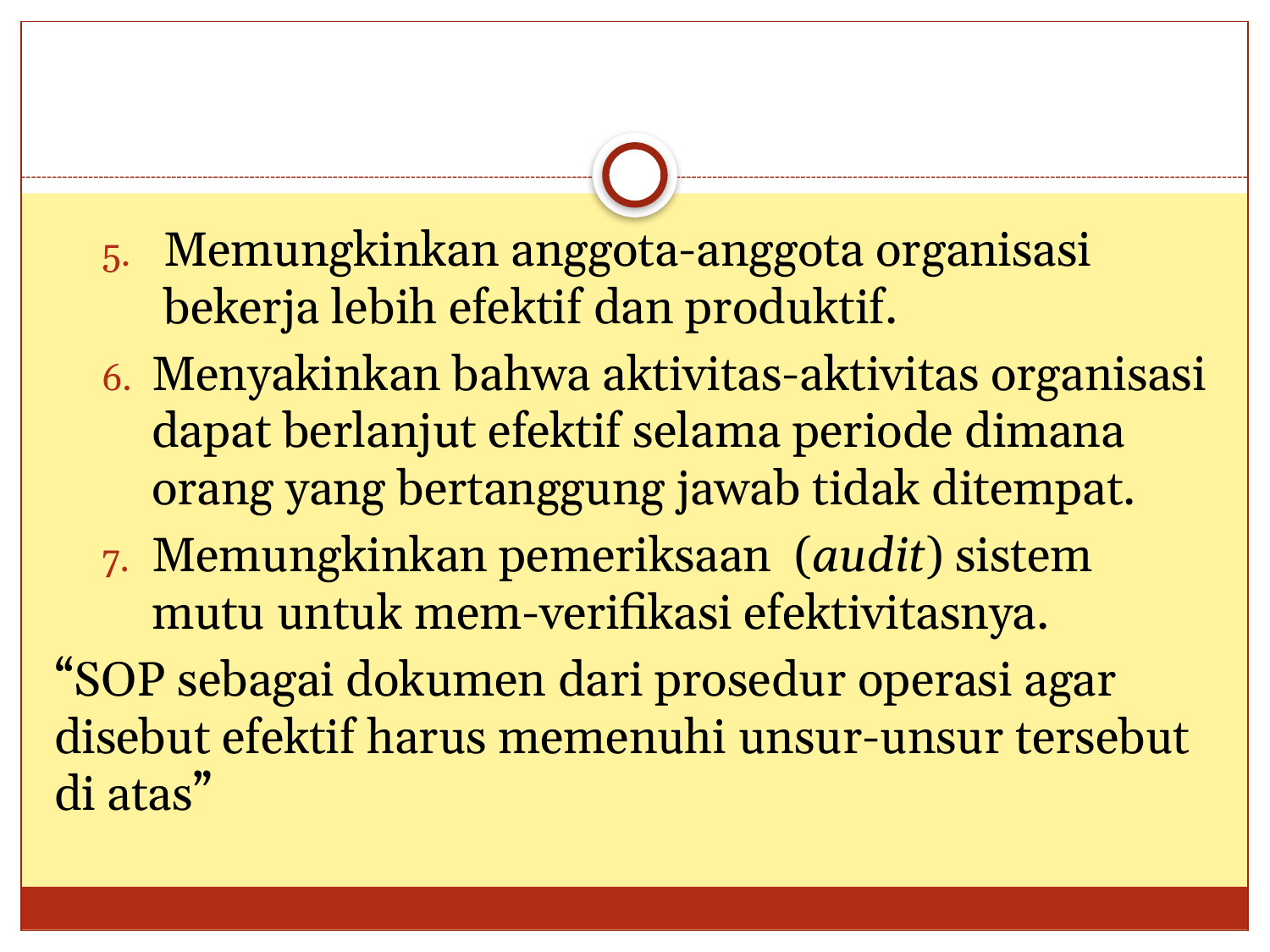

Memungkinkan anggota-anggota organisasi bekerja lebih efektif dan produktif.
Menyakinkan bahwa aktivitas-aktivitas organisasi dapat berlanjut efektif selama periode dimana orang yang bertanggung jawab tidak ditempat.
Memungkinkan pemeriksaan  (audit) sistem mutu untuk mem-verifikasi efektivitasnya.
“SOP sebagai dokumen dari prosedur operasi agar disebut efektif harus memenuhi unsur-unsur tersebut di atas”